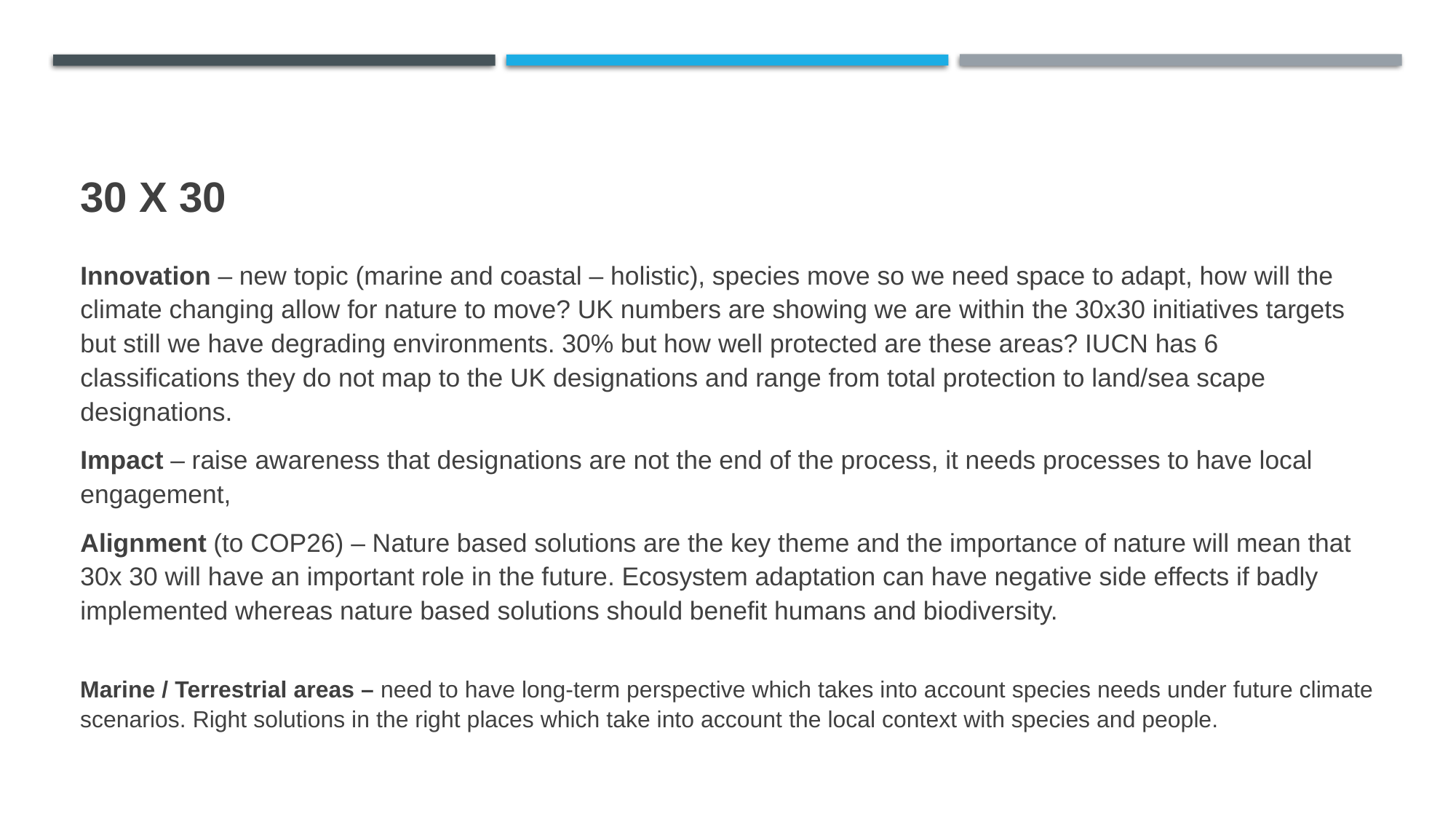

# 30 x 30
Innovation – new topic (marine and coastal – holistic), species move so we need space to adapt, how will the climate changing allow for nature to move? UK numbers are showing we are within the 30x30 initiatives targets but still we have degrading environments. 30% but how well protected are these areas? IUCN has 6 classifications they do not map to the UK designations and range from total protection to land/sea scape designations.
Impact – raise awareness that designations are not the end of the process, it needs processes to have local engagement,
Alignment (to COP26) – Nature based solutions are the key theme and the importance of nature will mean that 30x 30 will have an important role in the future. Ecosystem adaptation can have negative side effects if badly implemented whereas nature based solutions should benefit humans and biodiversity.
Marine / Terrestrial areas – need to have long-term perspective which takes into account species needs under future climate scenarios. Right solutions in the right places which take into account the local context with species and people.